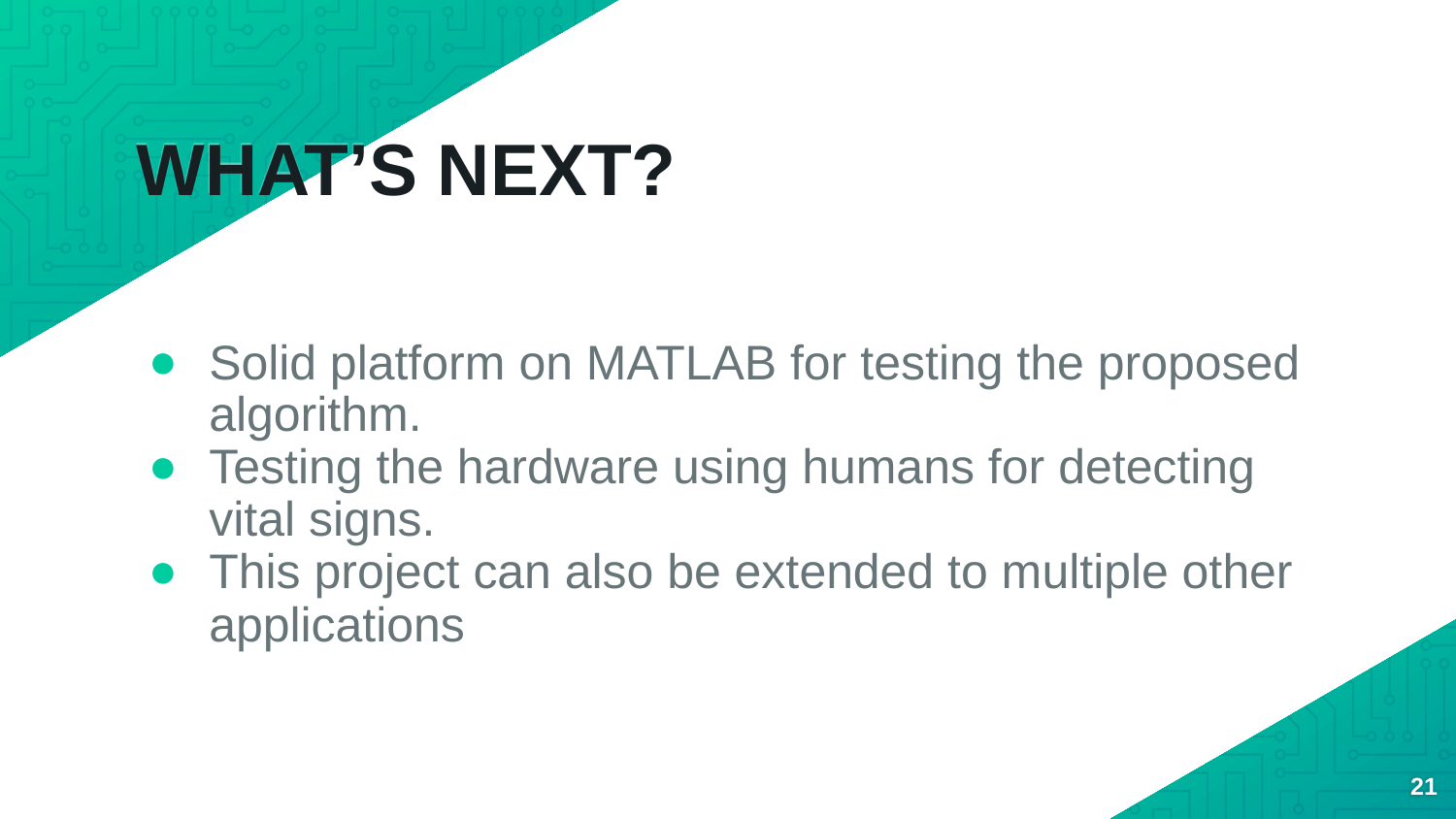

# WHAT’S NEXT?

Solid platform on MATLAB for testing the proposed algorithm.
Testing the hardware using humans for detecting vital signs.
This project can also be extended to multiple other applications

21